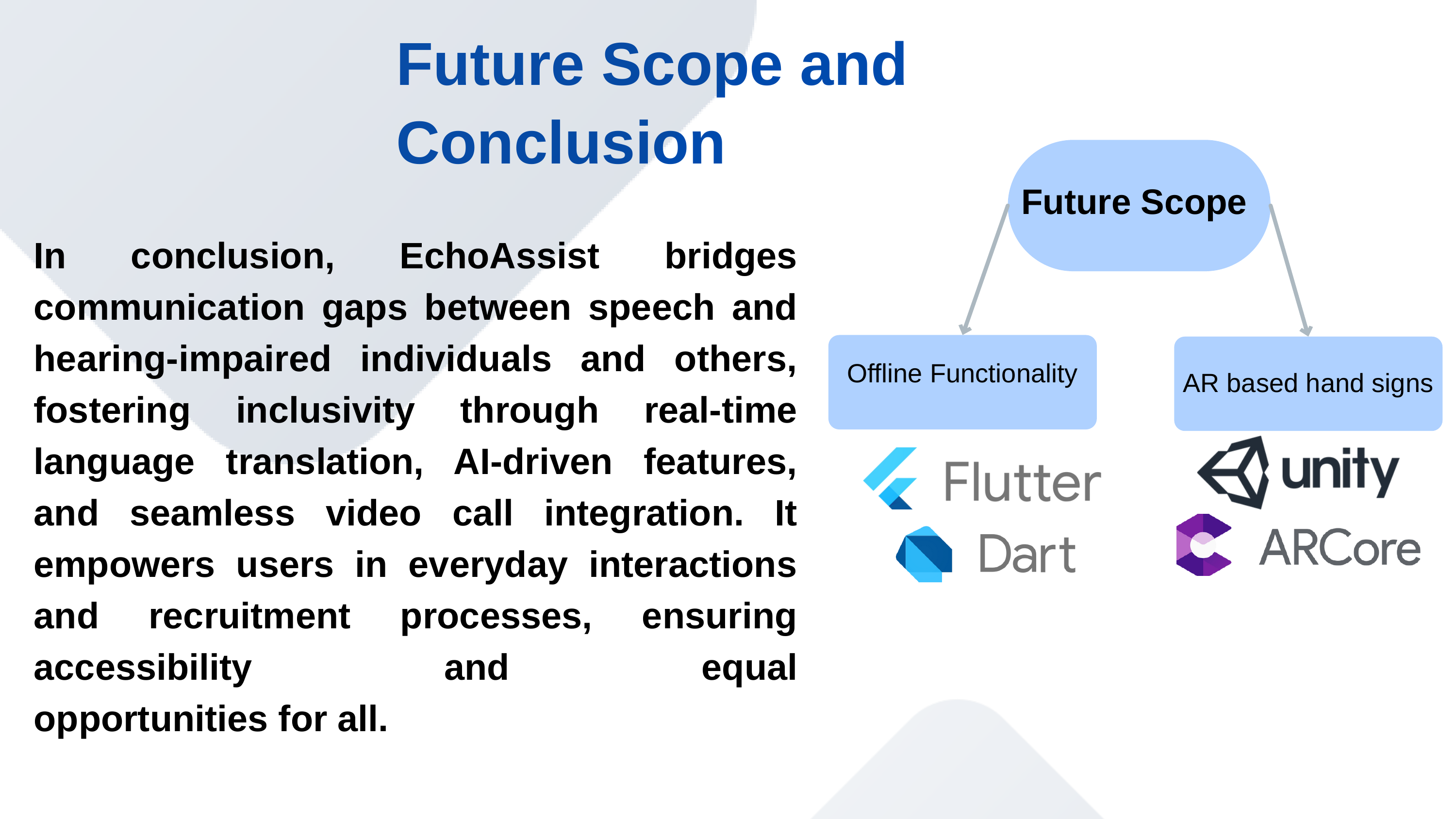

Future Scope and Conclusion

Future Scope

Offline Functionality

AR based hand signs
In conclusion, EchoAssist bridges communication gaps between speech and hearing-impaired individuals and others, fostering inclusivity through real-time language translation, AI-driven features, and seamless video call integration. It empowers users in everyday interactions and recruitment processes, ensuring accessibility and equal opportunities for all.